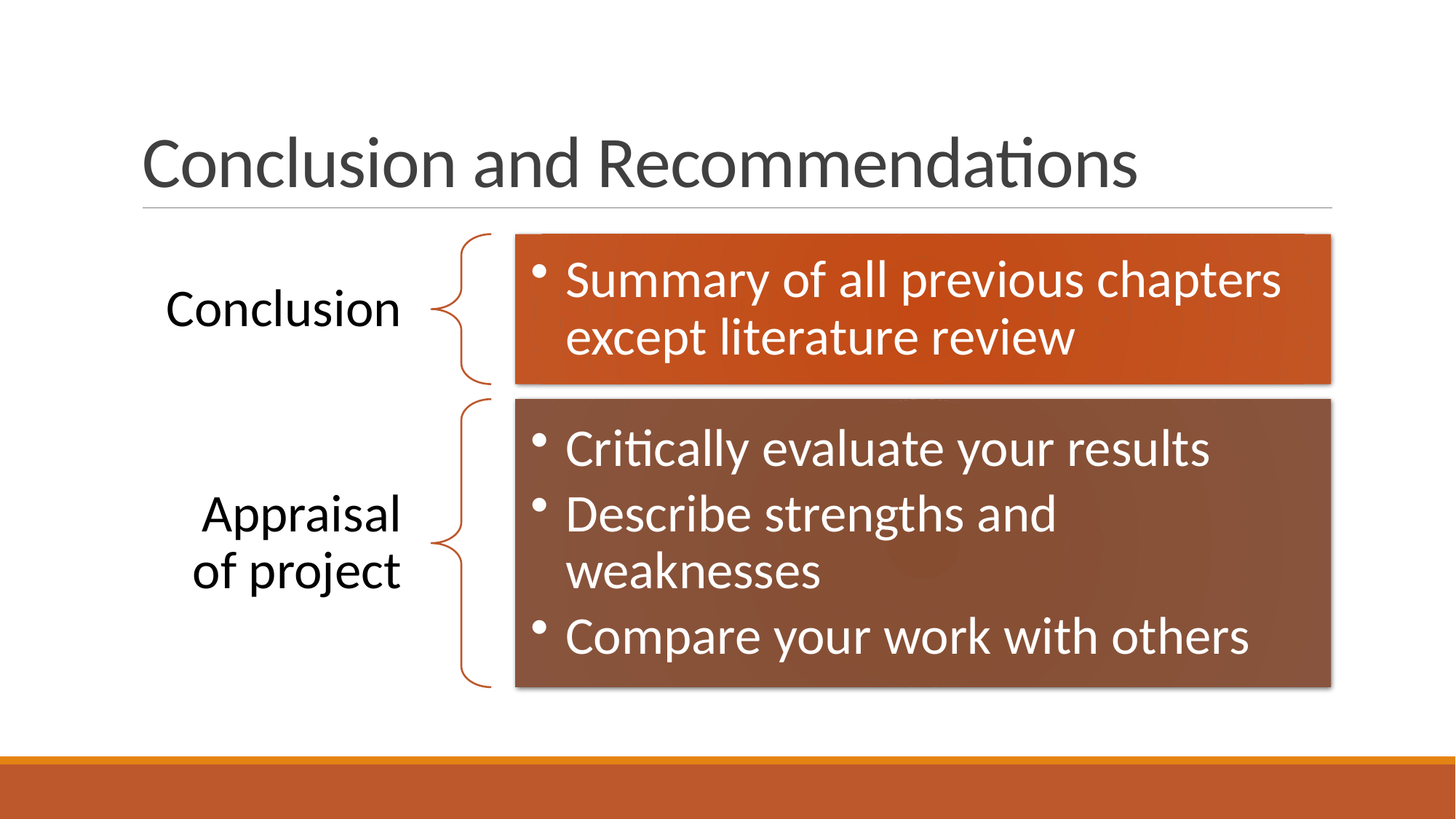

# Conclusion and Recommendations
Conclusion
Summary of all previous chapters except literature review
Appraisal of project
Critically evaluate your results
Describe strengths and weaknesses
Compare your work with others